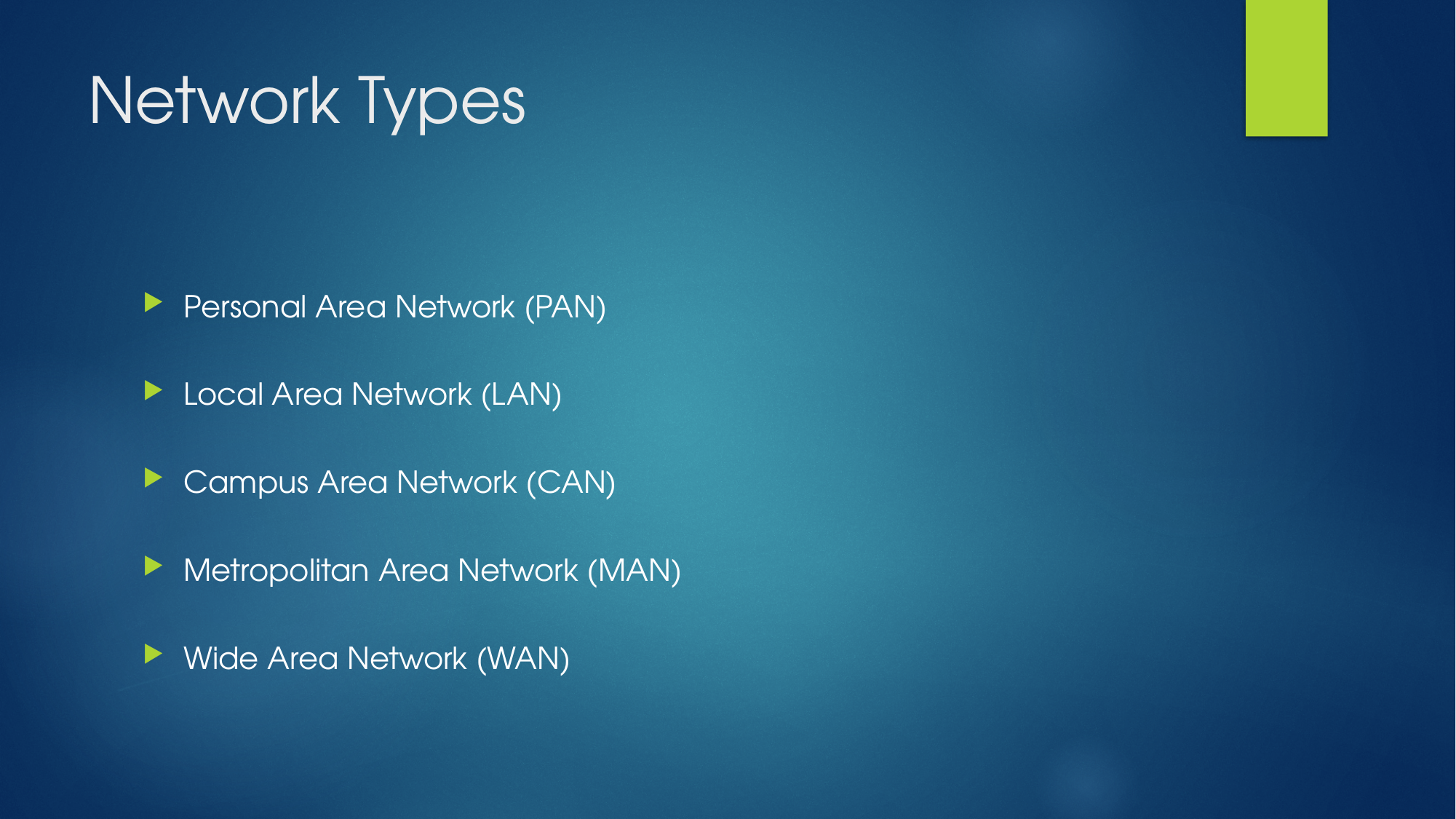

# Network Types
Personal Area Network (PAN)
Local Area Network (LAN)
Campus Area Network (CAN)
Metropolitan Area Network (MAN)
Wide Area Network (WAN)